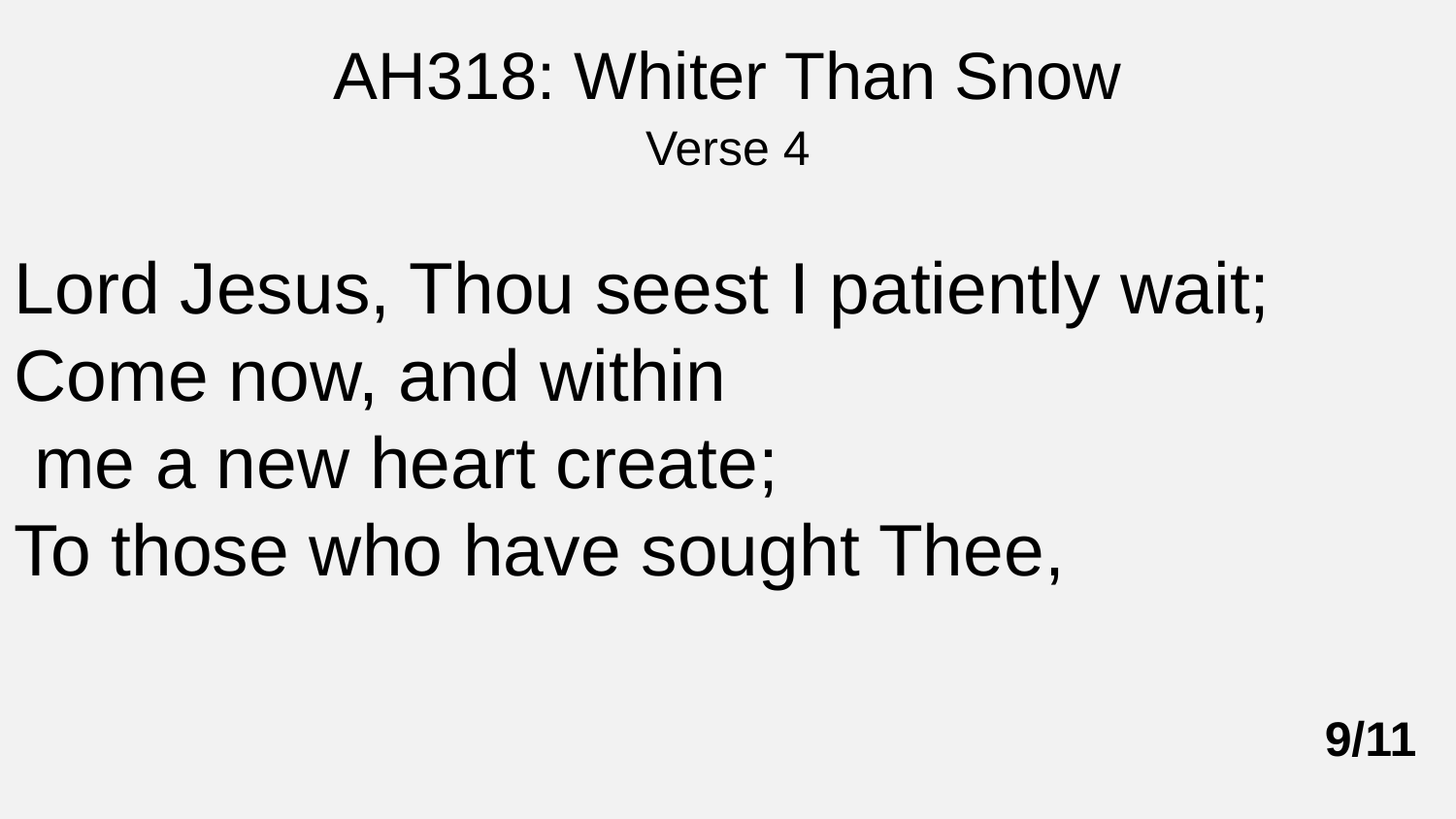

AH318: Whiter Than Snow
Verse 4
Lord Jesus, Thou seest I patiently wait;
Come now, and within
 me a new heart create;
To those who have sought Thee,

9/11